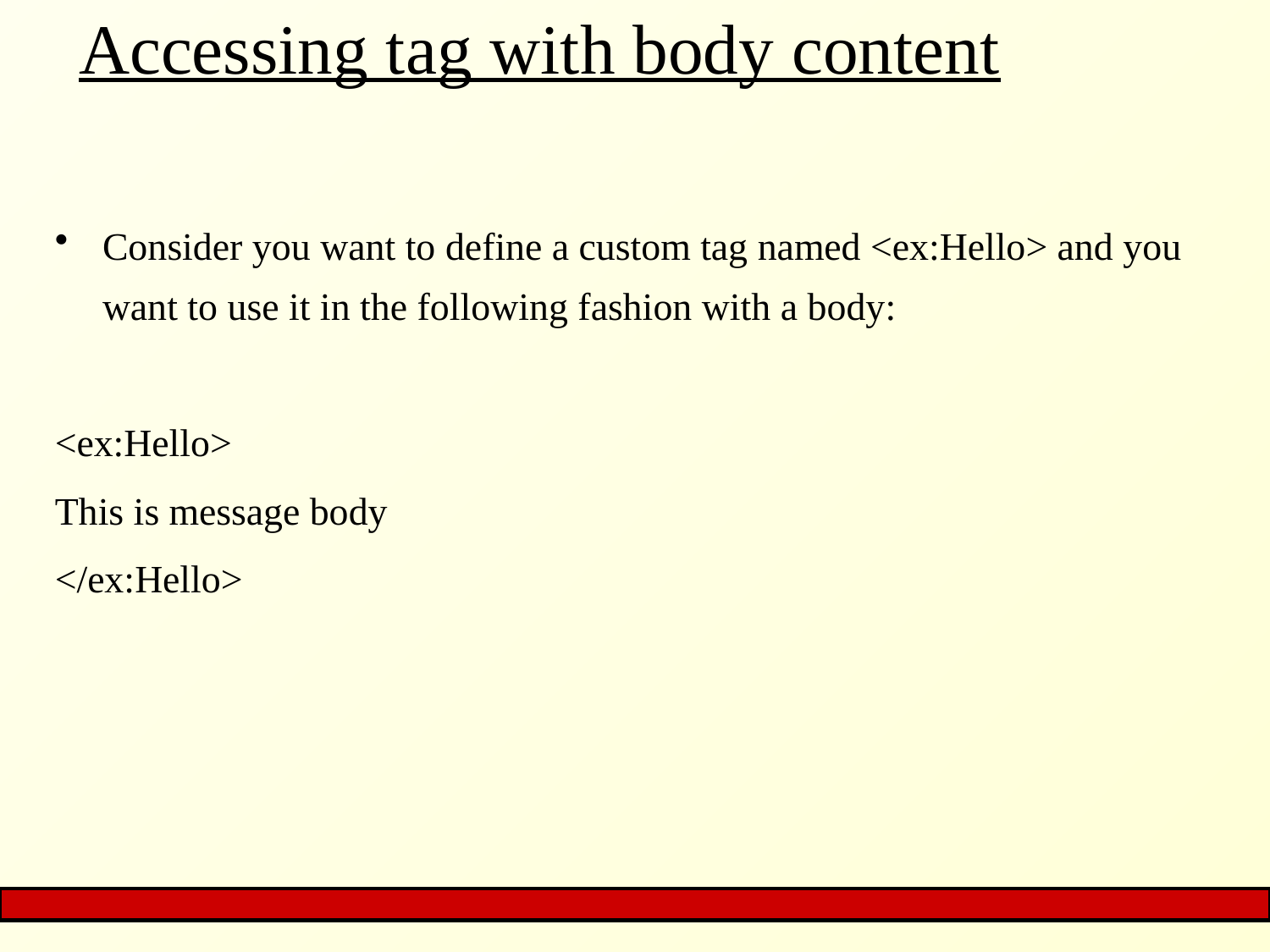

# Accessing tag with body content
Consider you want to define a custom tag named <ex:Hello> and you want to use it in the following fashion with a body:

<ex:Hello>
This is message body
</ex:Hello>